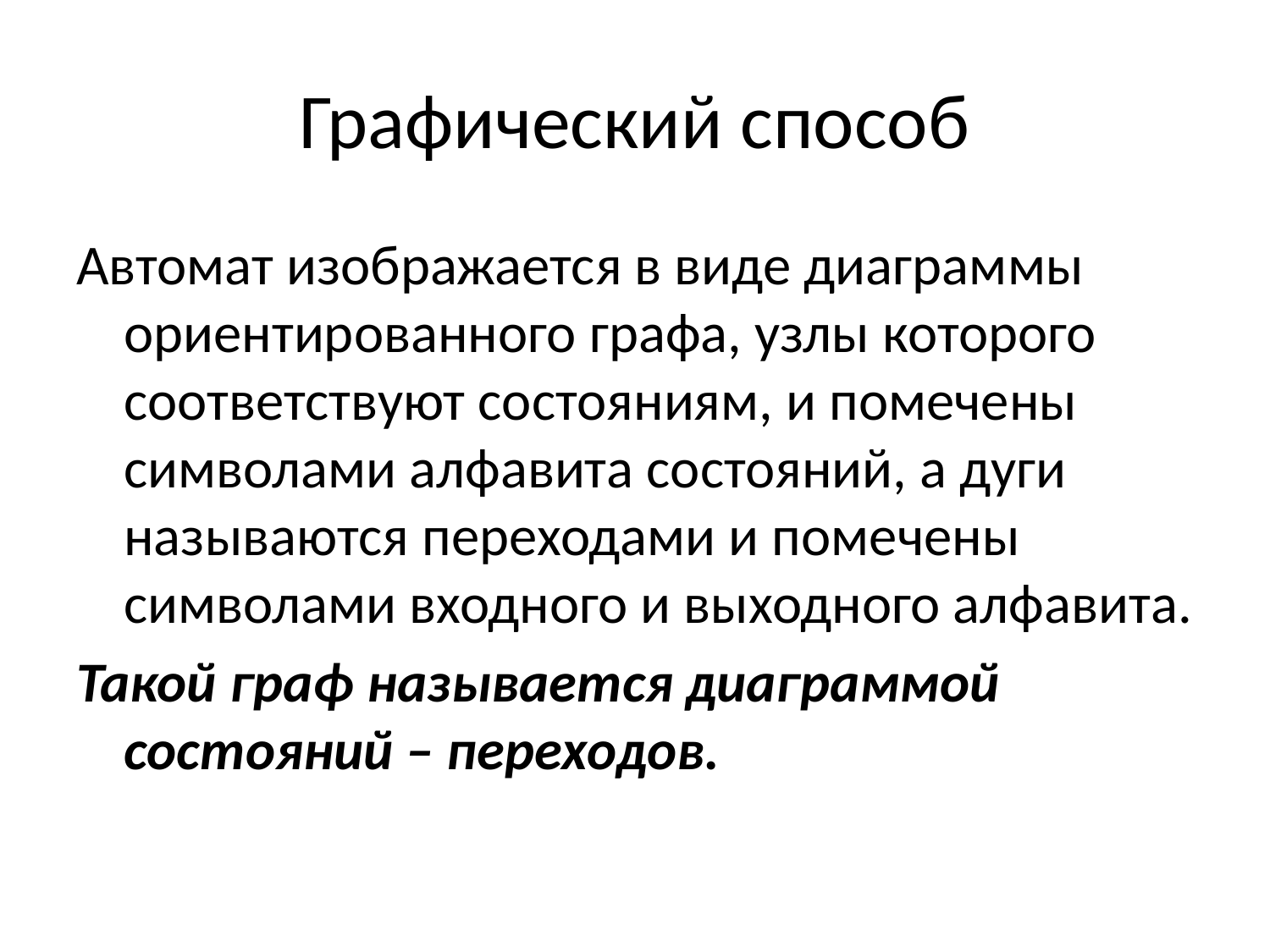

# Графический способ
Автомат изображается в виде диаграммы ориентированного графа, узлы которого соответствуют состояниям, и помечены символами алфавита состояний, а дуги называются переходами и помечены символами входного и выходного алфавита.
Такой граф называется диаграммой состояний – переходов.